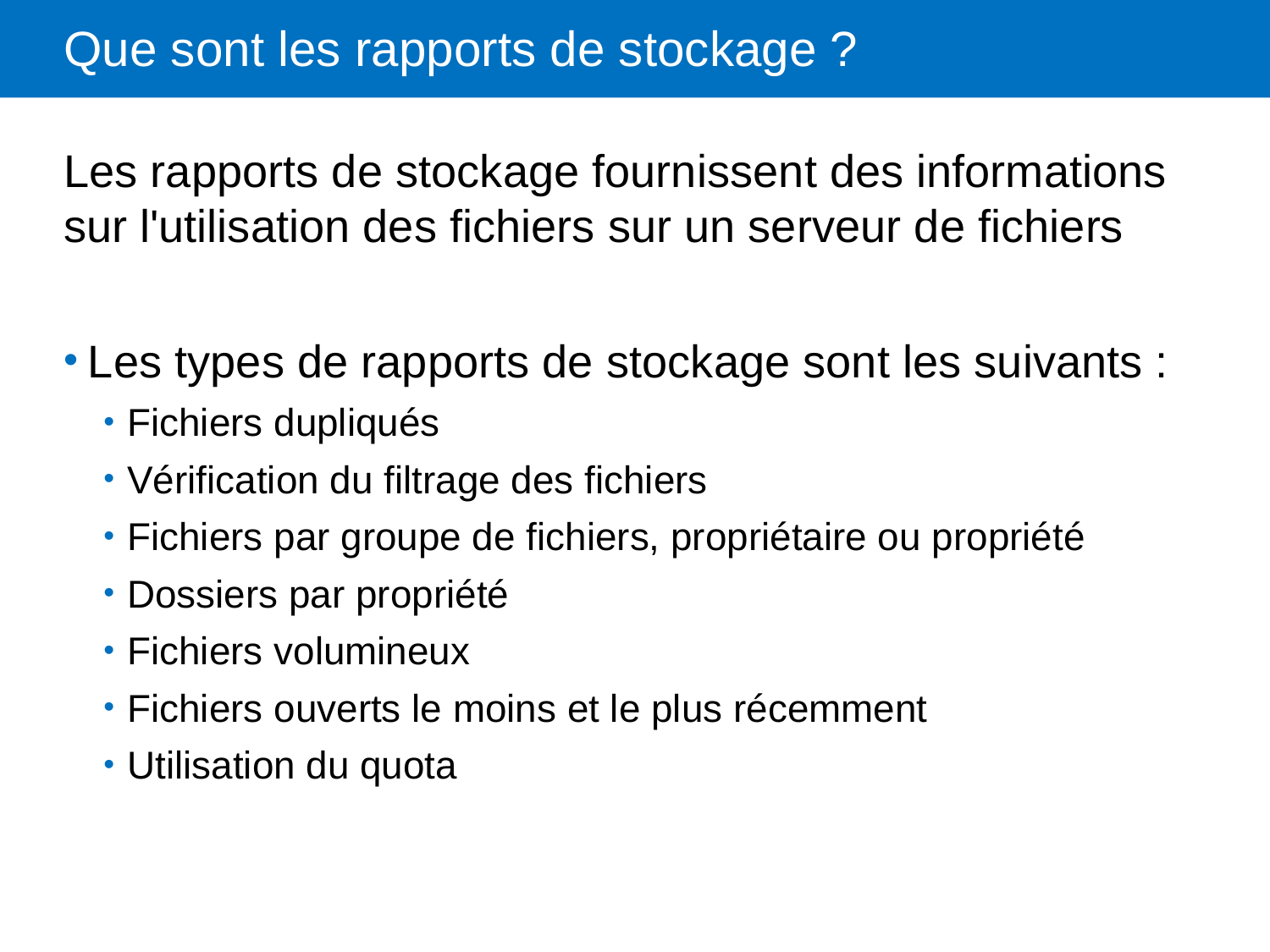

# Que sont les rapports de stockage ?
Les rapports de stockage fournissent des informations sur l'utilisation des fichiers sur un serveur de fichiers

Les types de rapports de stockage sont les suivants :
Fichiers dupliqués
Vérification du filtrage des fichiers
Fichiers par groupe de fichiers, propriétaire ou propriété
Dossiers par propriété
Fichiers volumineux
Fichiers ouverts le moins et le plus récemment
Utilisation du quota